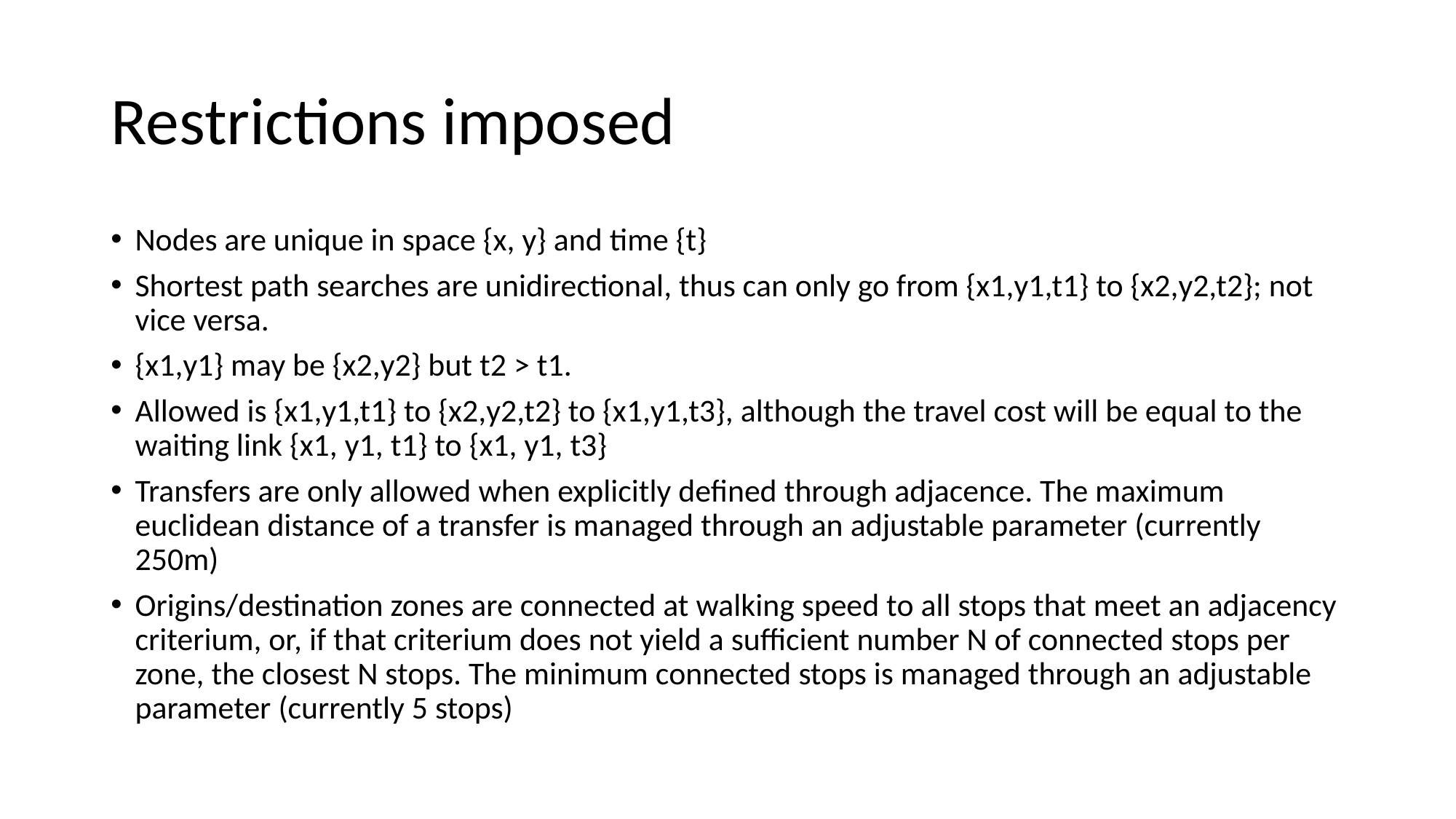

# Restrictions imposed
Nodes are unique in space {x, y} and time {t}
Shortest path searches are unidirectional, thus can only go from {x1,y1,t1} to {x2,y2,t2}; not vice versa.
{x1,y1} may be {x2,y2} but t2 > t1.
Allowed is {x1,y1,t1} to {x2,y2,t2} to {x1,y1,t3}, although the travel cost will be equal to the waiting link {x1, y1, t1} to {x1, y1, t3}
Transfers are only allowed when explicitly defined through adjacence. The maximum euclidean distance of a transfer is managed through an adjustable parameter (currently 250m)
Origins/destination zones are connected at walking speed to all stops that meet an adjacency criterium, or, if that criterium does not yield a sufficient number N of connected stops per zone, the closest N stops. The minimum connected stops is managed through an adjustable parameter (currently 5 stops)